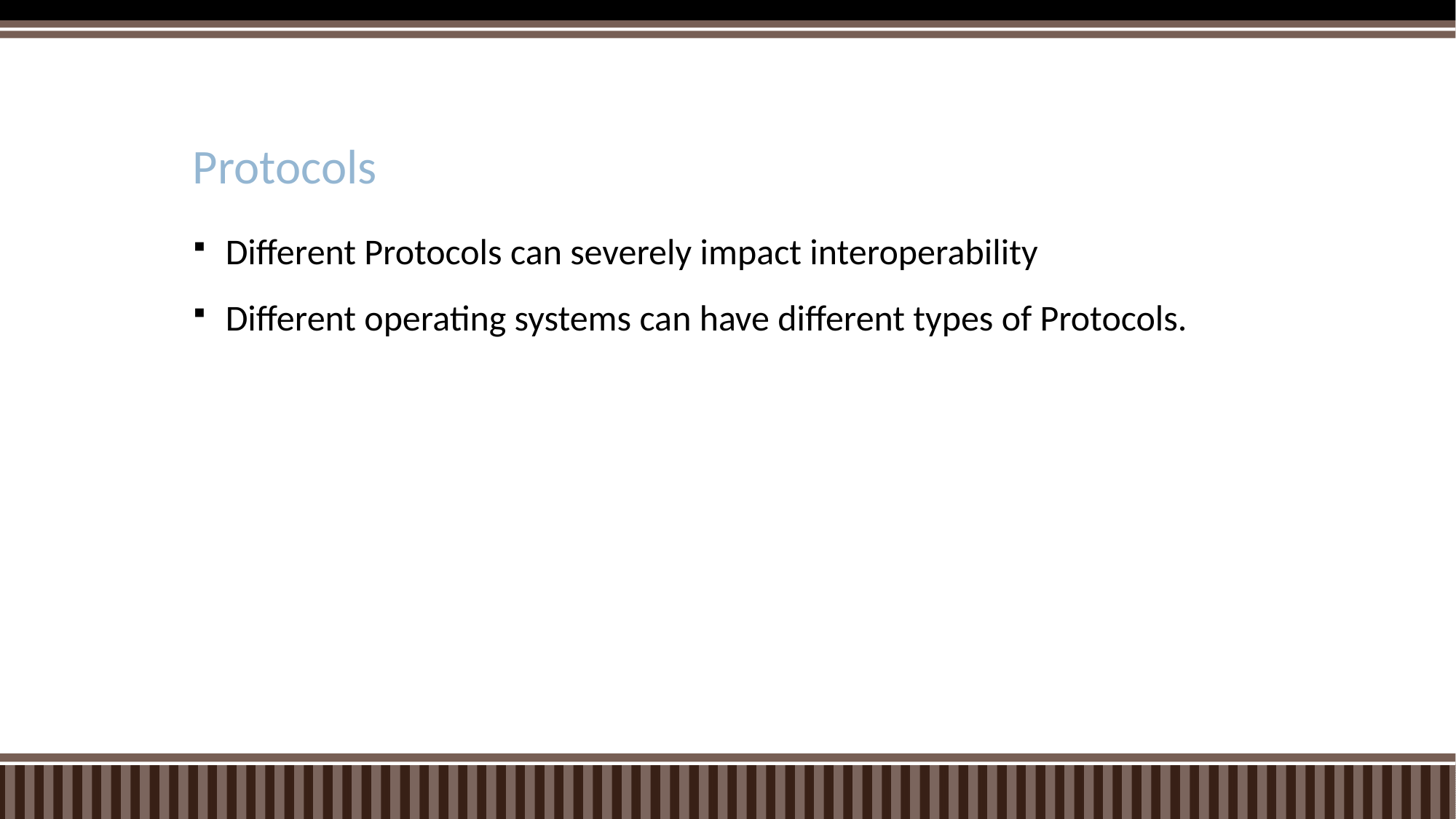

# Protocols
Different Protocols can severely impact interoperability
Different operating systems can have different types of Protocols.